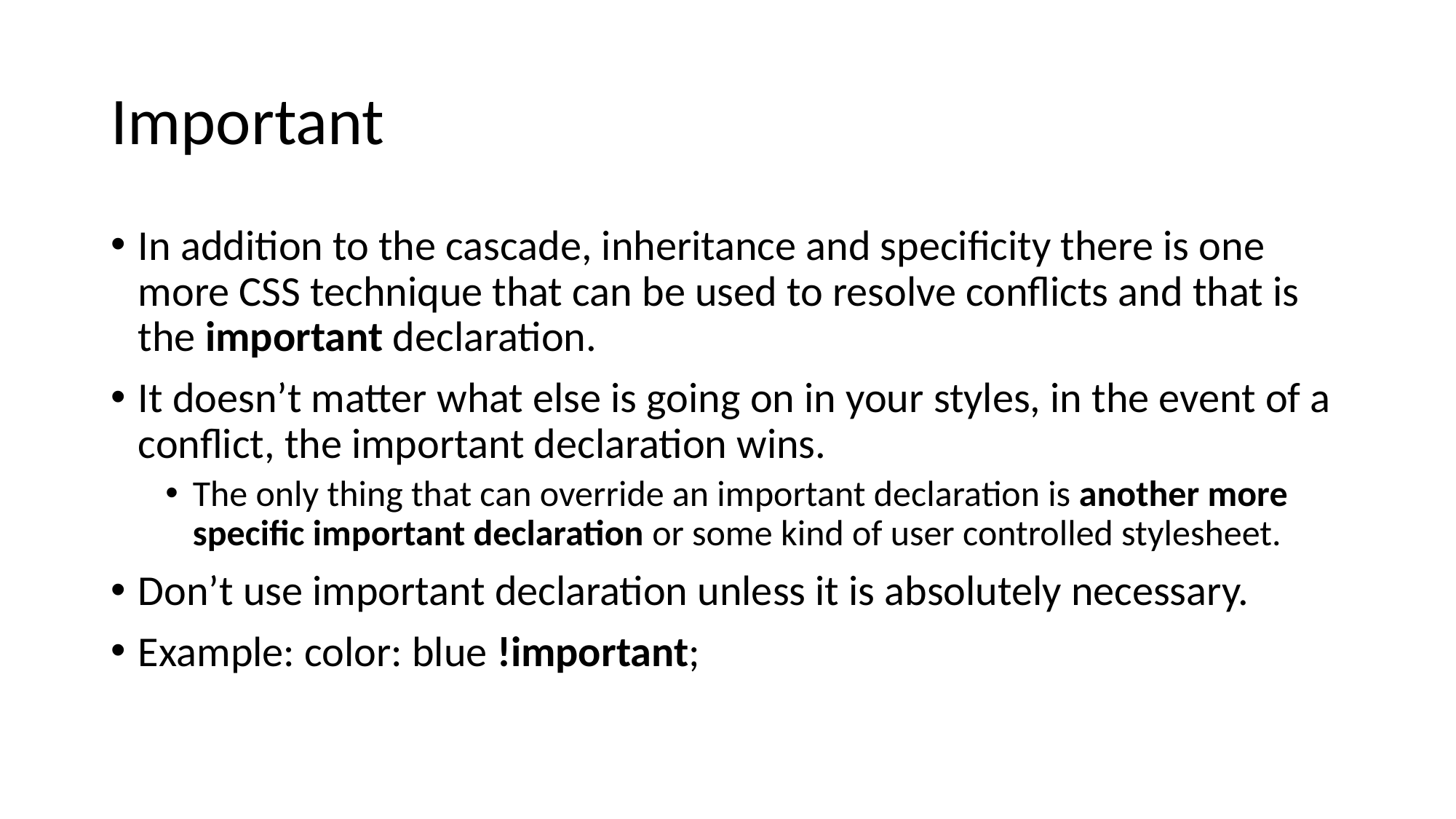

# Important
In addition to the cascade, inheritance and specificity there is one more CSS technique that can be used to resolve conflicts and that is the important declaration.
It doesn’t matter what else is going on in your styles, in the event of a conflict, the important declaration wins.
The only thing that can override an important declaration is another more specific important declaration or some kind of user controlled stylesheet.
Don’t use important declaration unless it is absolutely necessary.
Example: color: blue !important;